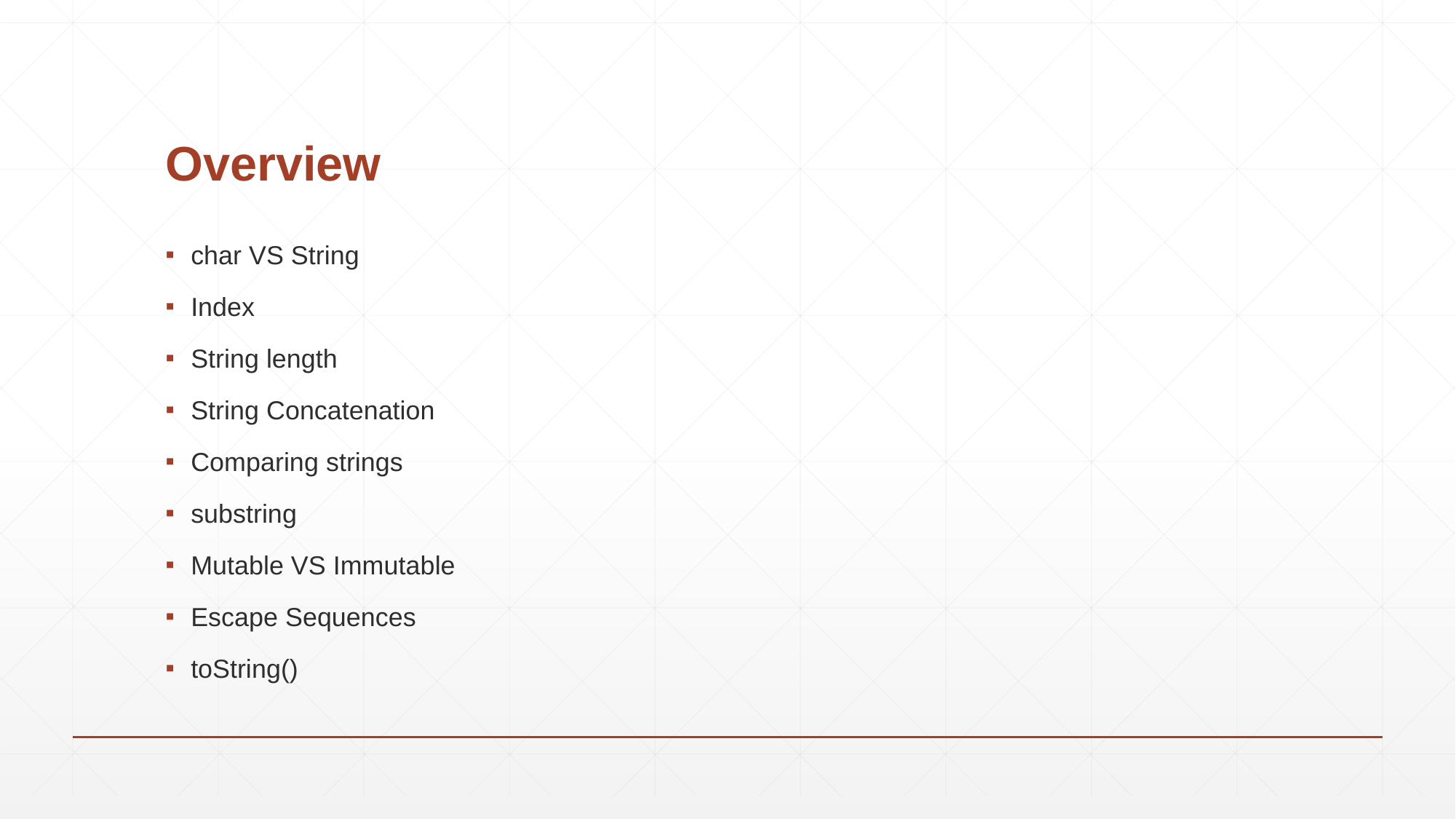

# Overview
char VS String
Index
String length
String Concatenation
Comparing strings
substring
Mutable VS Immutable
Escape Sequences
toString()